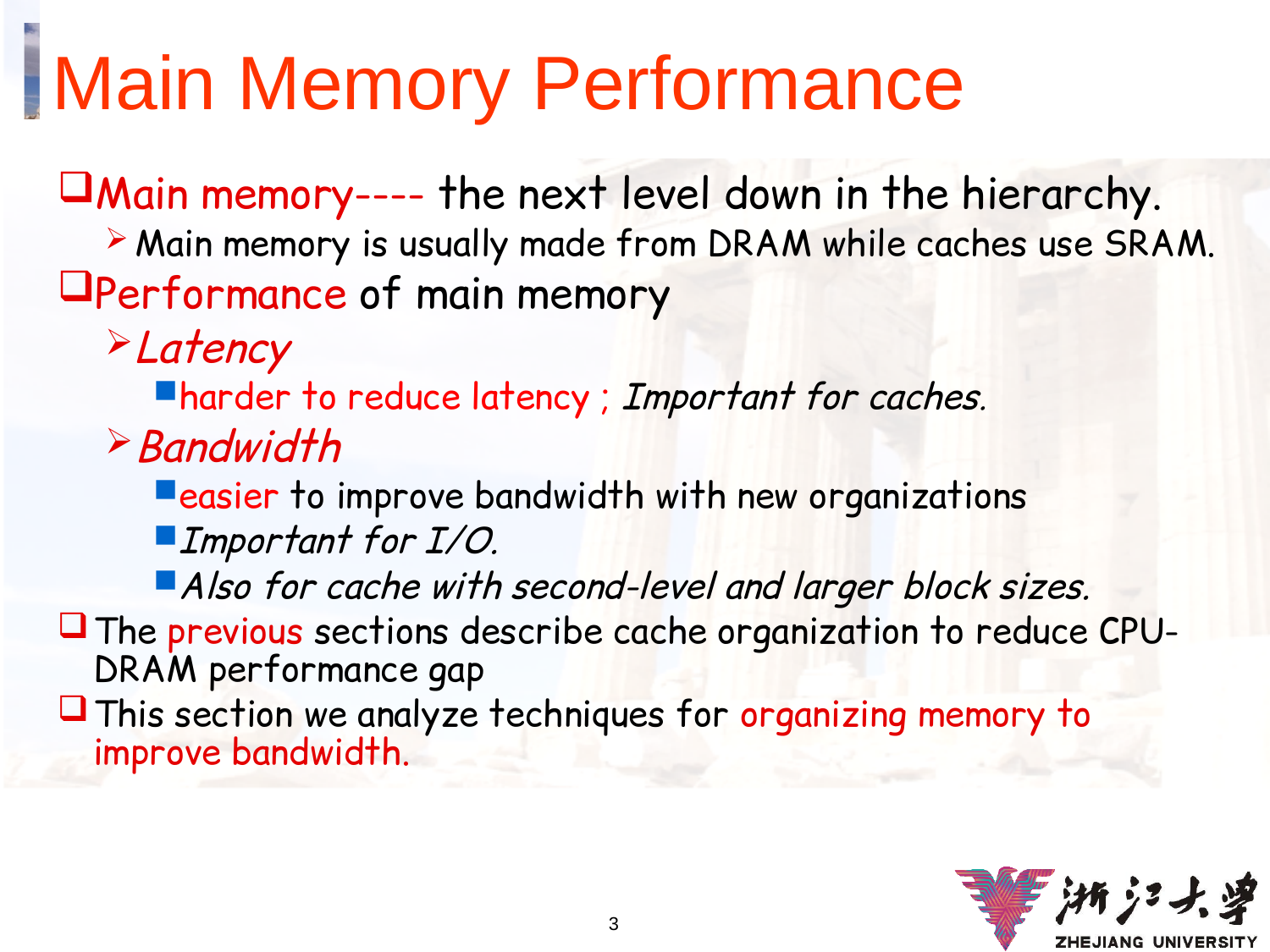

# Main Memory Performance
Main memory---- the next level down in the hierarchy.
Main memory is usually made from DRAM while caches use SRAM.
Performance of main memory
Latency
harder to reduce latency ; Important for caches.
Bandwidth
easier to improve bandwidth with new organizations
Important for I/O.
Also for cache with second-level and larger block sizes.
The previous sections describe cache organization to reduce CPU-DRAM performance gap
This section we analyze techniques for organizing memory to improve bandwidth.